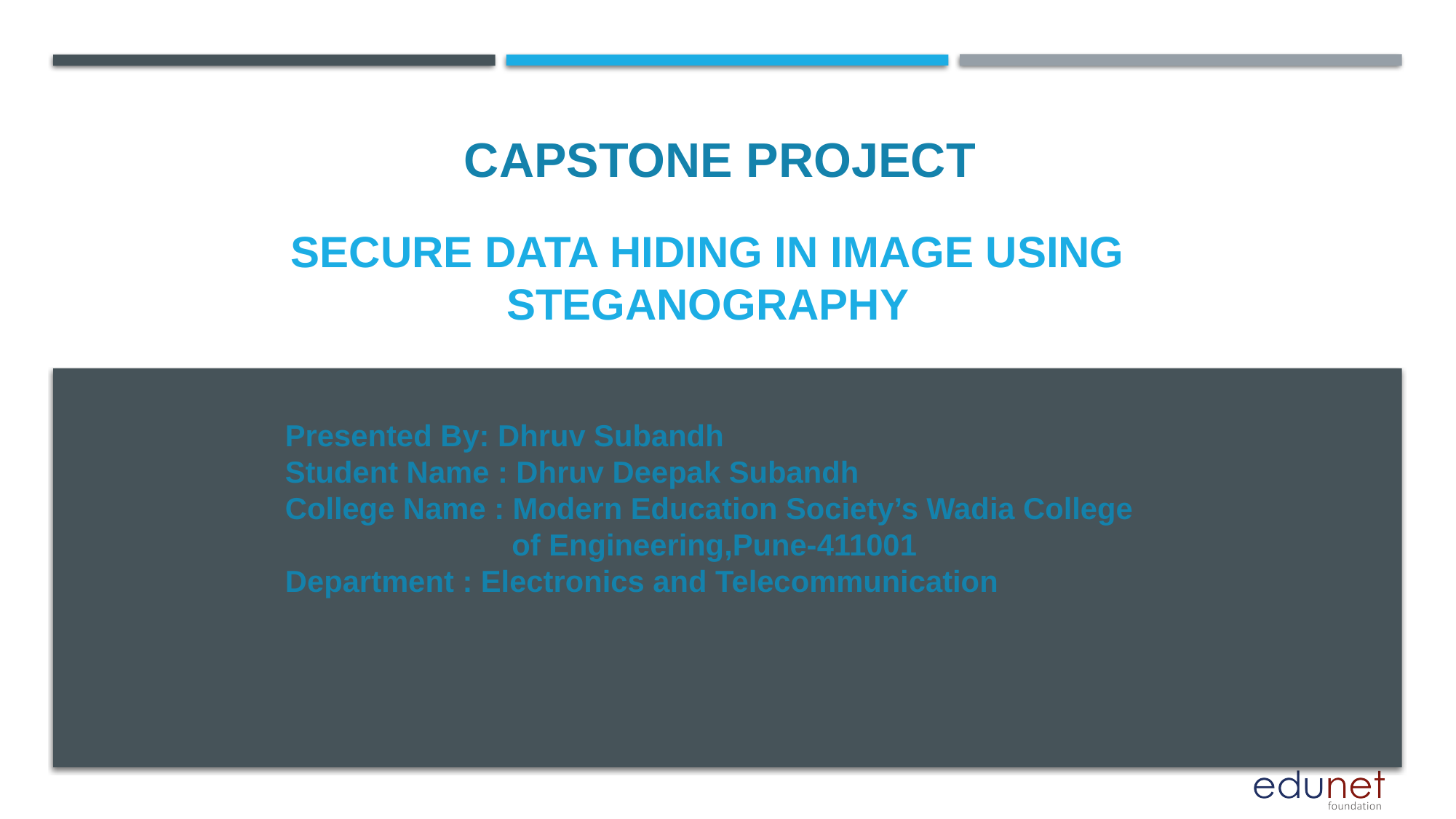

CAPSTONE PROJECT
# Secure Data Hiding in Image Using Steganography
Presented By: Dhruv Subandh
Student Name : Dhruv Deepak Subandh
College Name : Modern Education Society’s Wadia College                       		 of Engineering,Pune-411001
Department : Electronics and Telecommunication